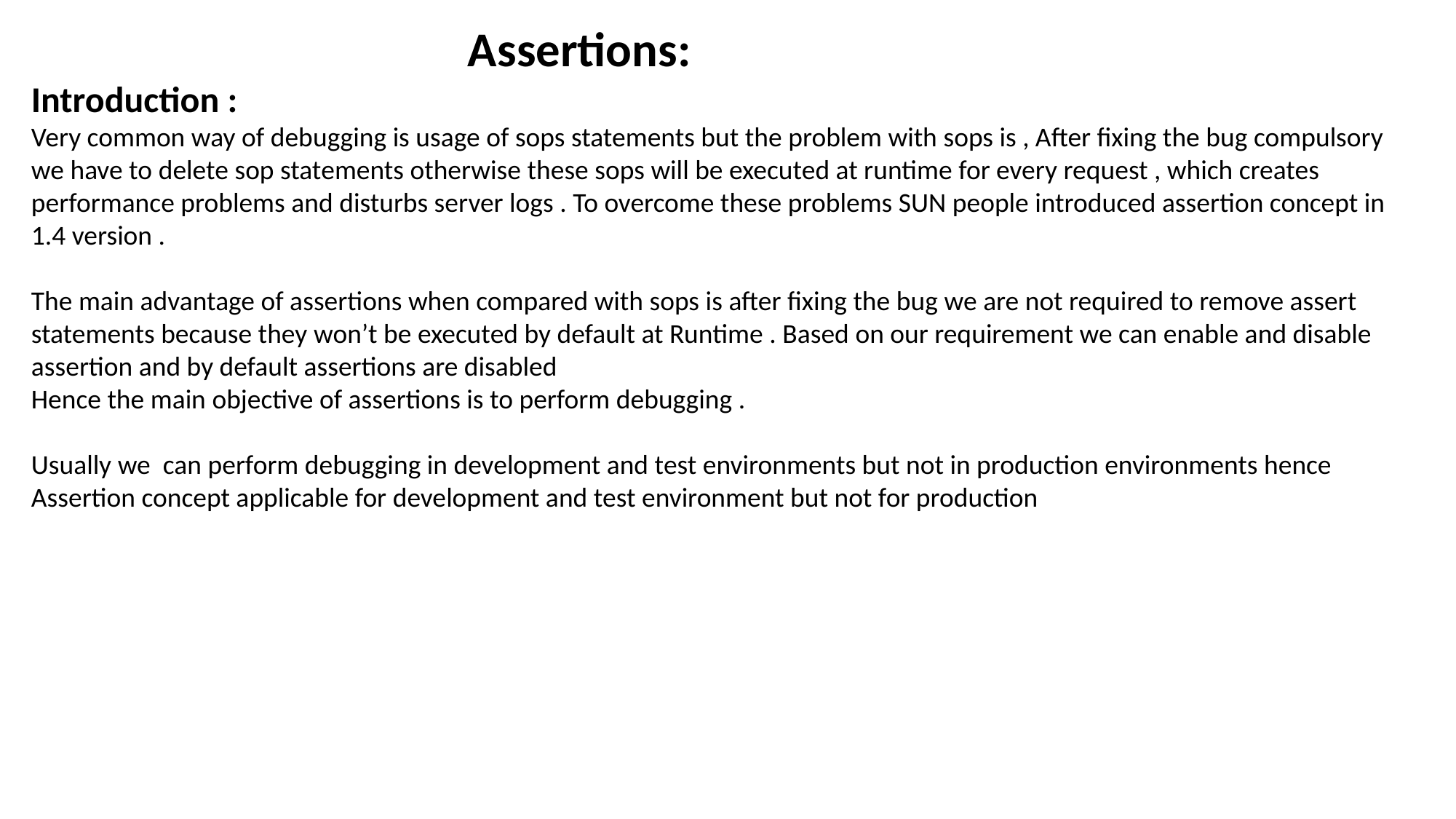

Assertions:
Introduction :
Very common way of debugging is usage of sops statements but the problem with sops is , After fixing the bug compulsory we have to delete sop statements otherwise these sops will be executed at runtime for every request , which creates performance problems and disturbs server logs . To overcome these problems SUN people introduced assertion concept in 1.4 version .

The main advantage of assertions when compared with sops is after fixing the bug we are not required to remove assert statements because they won’t be executed by default at Runtime . Based on our requirement we can enable and disable assertion and by default assertions are disabled
Hence the main objective of assertions is to perform debugging .

Usually we  can perform debugging in development and test environments but not in production environments hence Assertion concept applicable for development and test environment but not for production